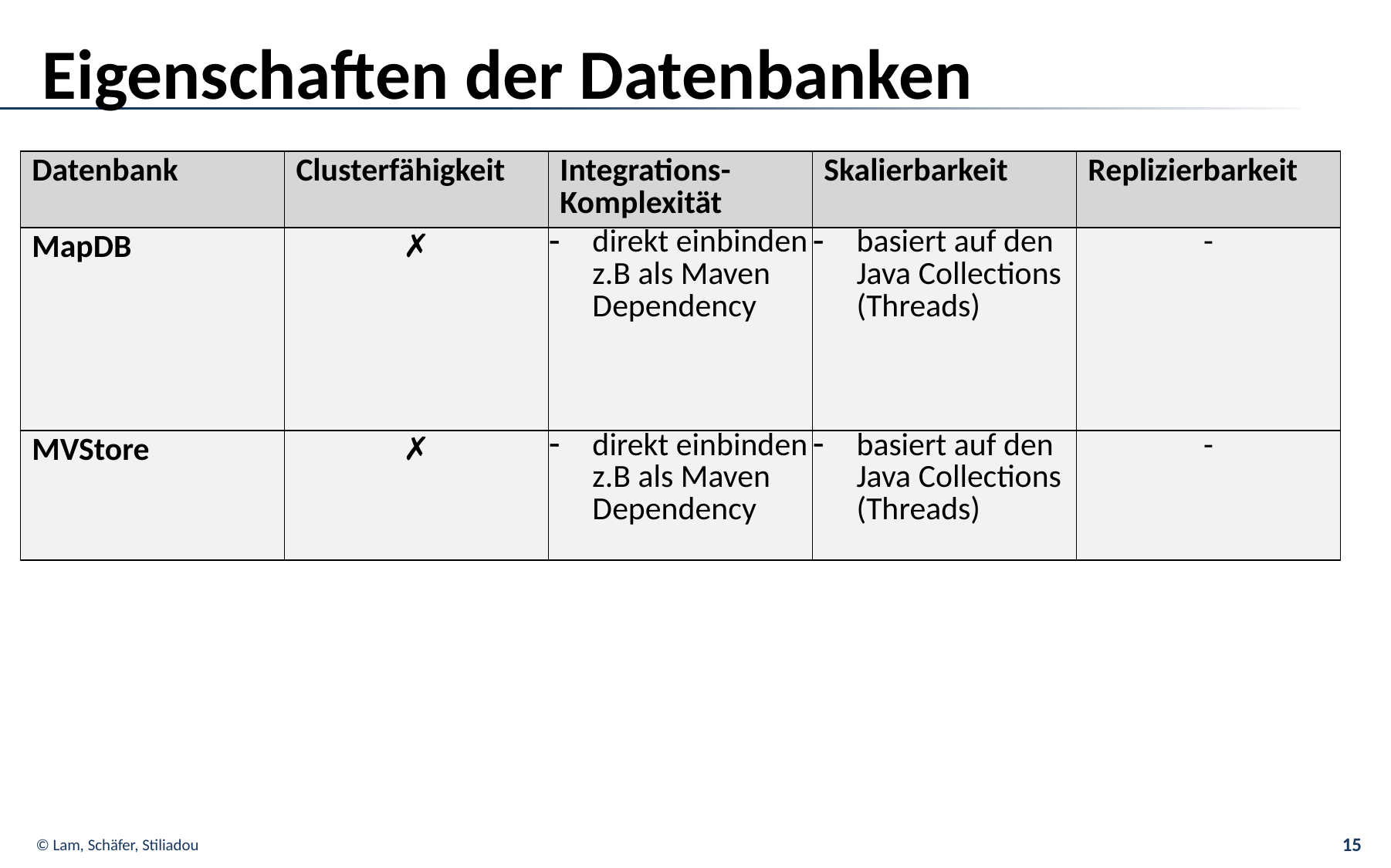

# Eigenschaften der Datenbanken
| Datenbank | Clusterfähigkeit | Integrations- Komplexität | Skalierbarkeit | Replizierbarkeit |
| --- | --- | --- | --- | --- |
| MapDB | ✗ | direkt einbinden z.B als Maven Dependency | basiert auf den Java Collections (Threads) | - |
| MVStore | ✗ | direkt einbinden z.B als Maven Dependency | basiert auf den Java Collections (Threads) | - |